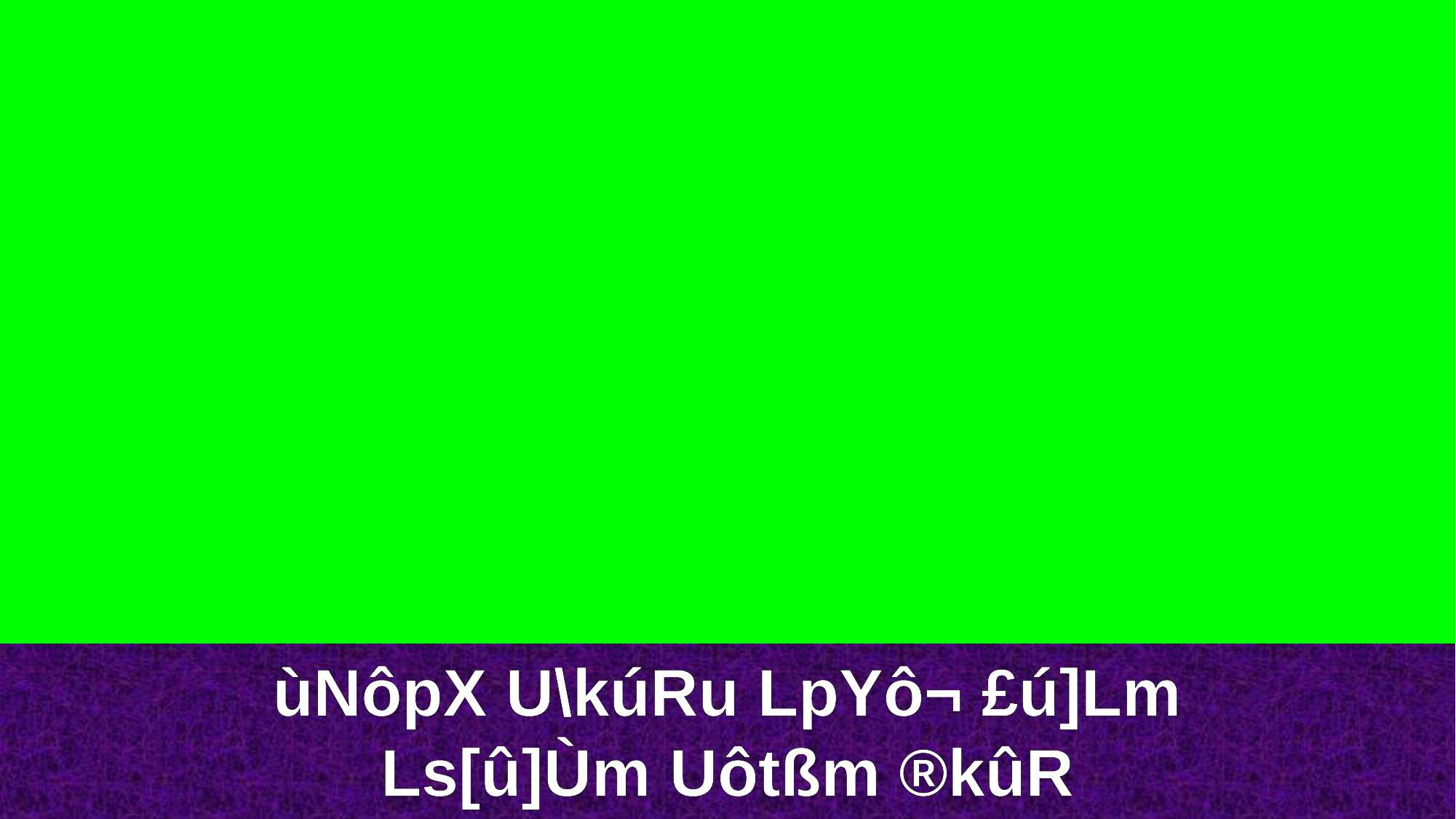

ùNôpX U\kúRu LpYô¬ £ú]Lm
Ls[û]Ùm Uôtßm ®kûR